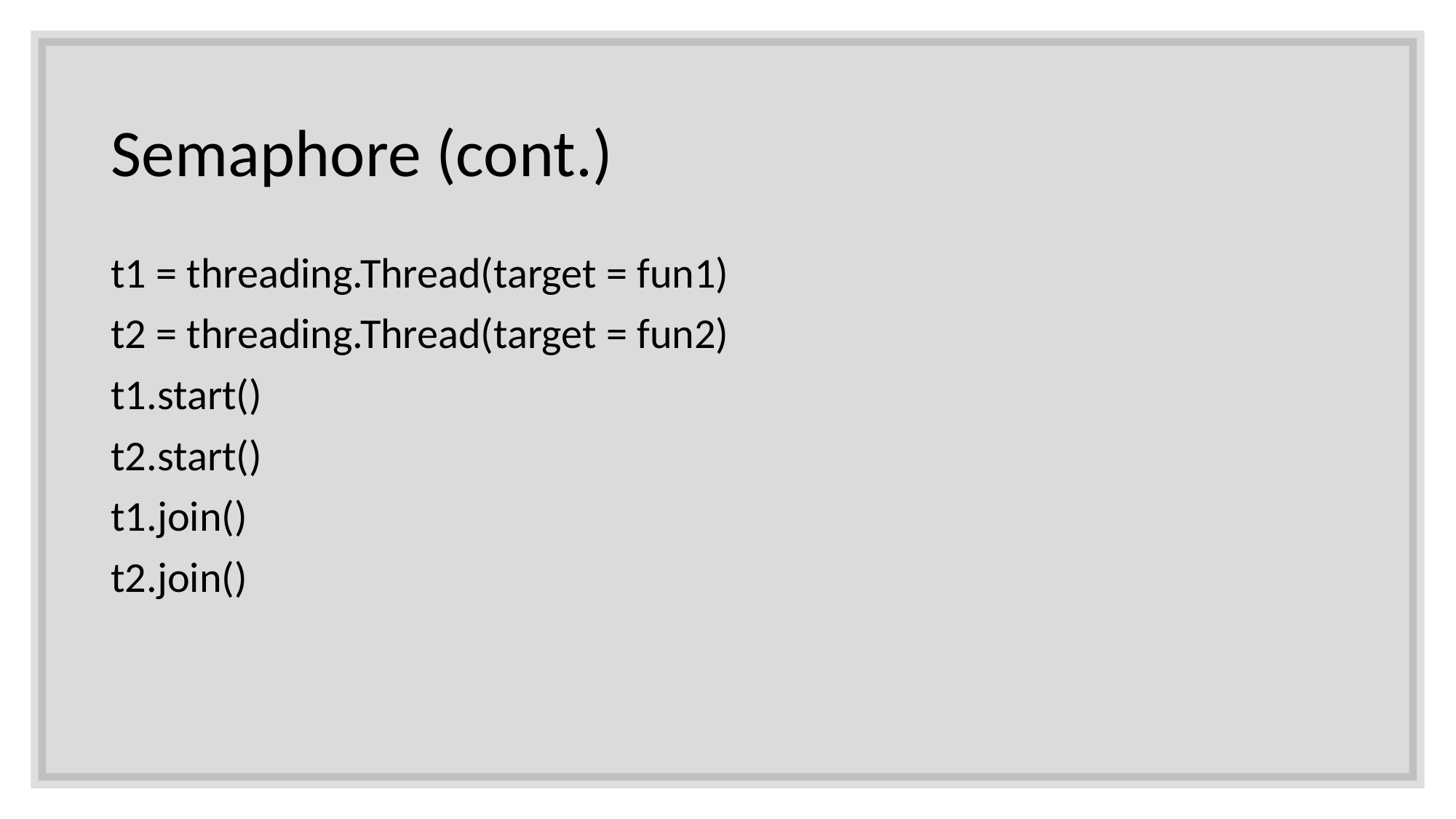

# Semaphore (cont.)
t1 = threading.Thread(target = fun1)
t2 = threading.Thread(target = fun2)
t1.start()
t2.start()
t1.join()
t2.join()